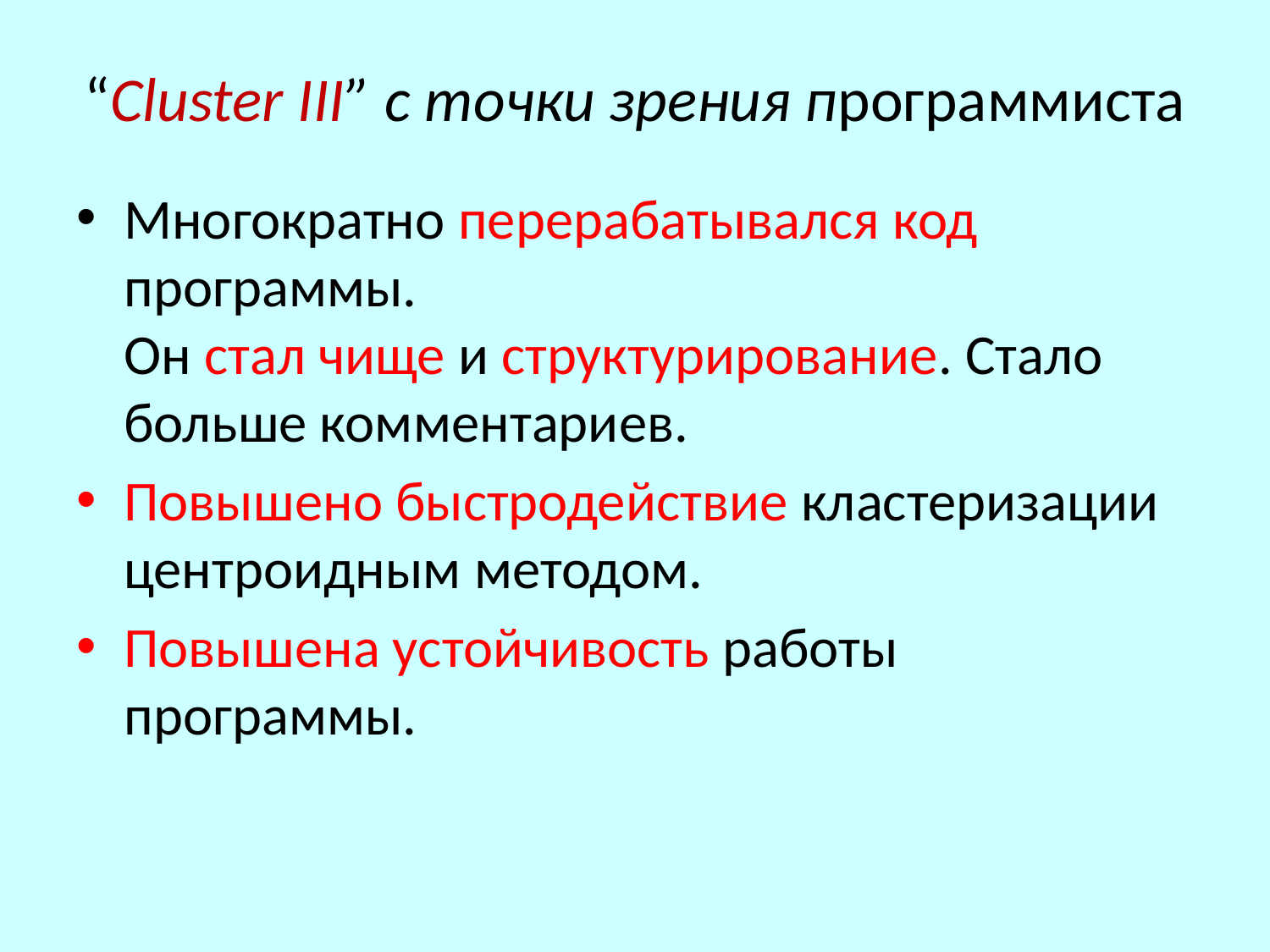

# “Cluster III” с точки зрения программиста
Многократно перерабатывался код программы.
Он стал чище и структурирование. Стало больше комментариев.
Повышено быстродействие кластеризации центроидным методом.
Повышена устойчивость работы программы.